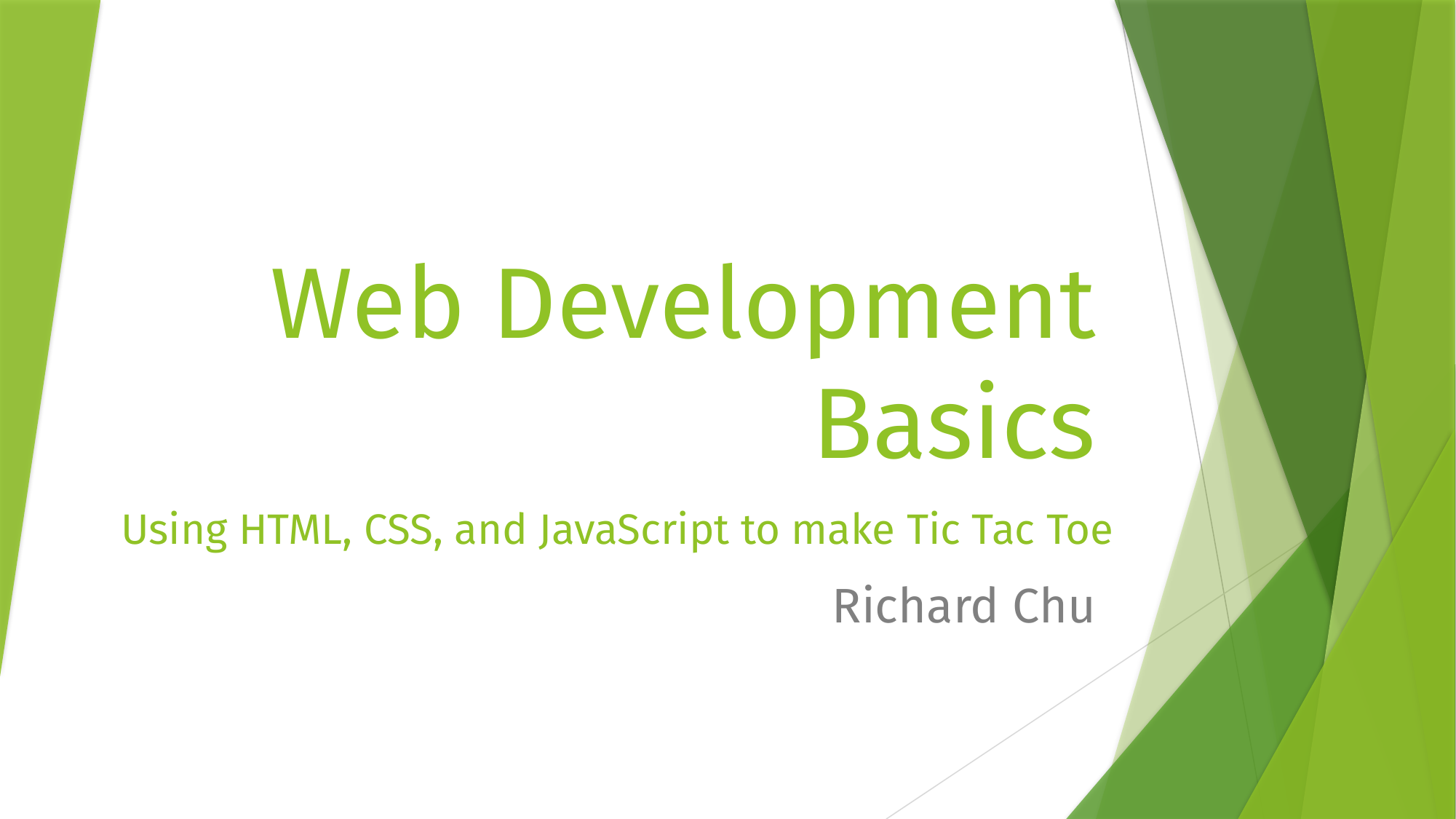

# Web Development Basics
Using HTML, CSS, and JavaScript to make Tic Tac Toe
Richard Chu